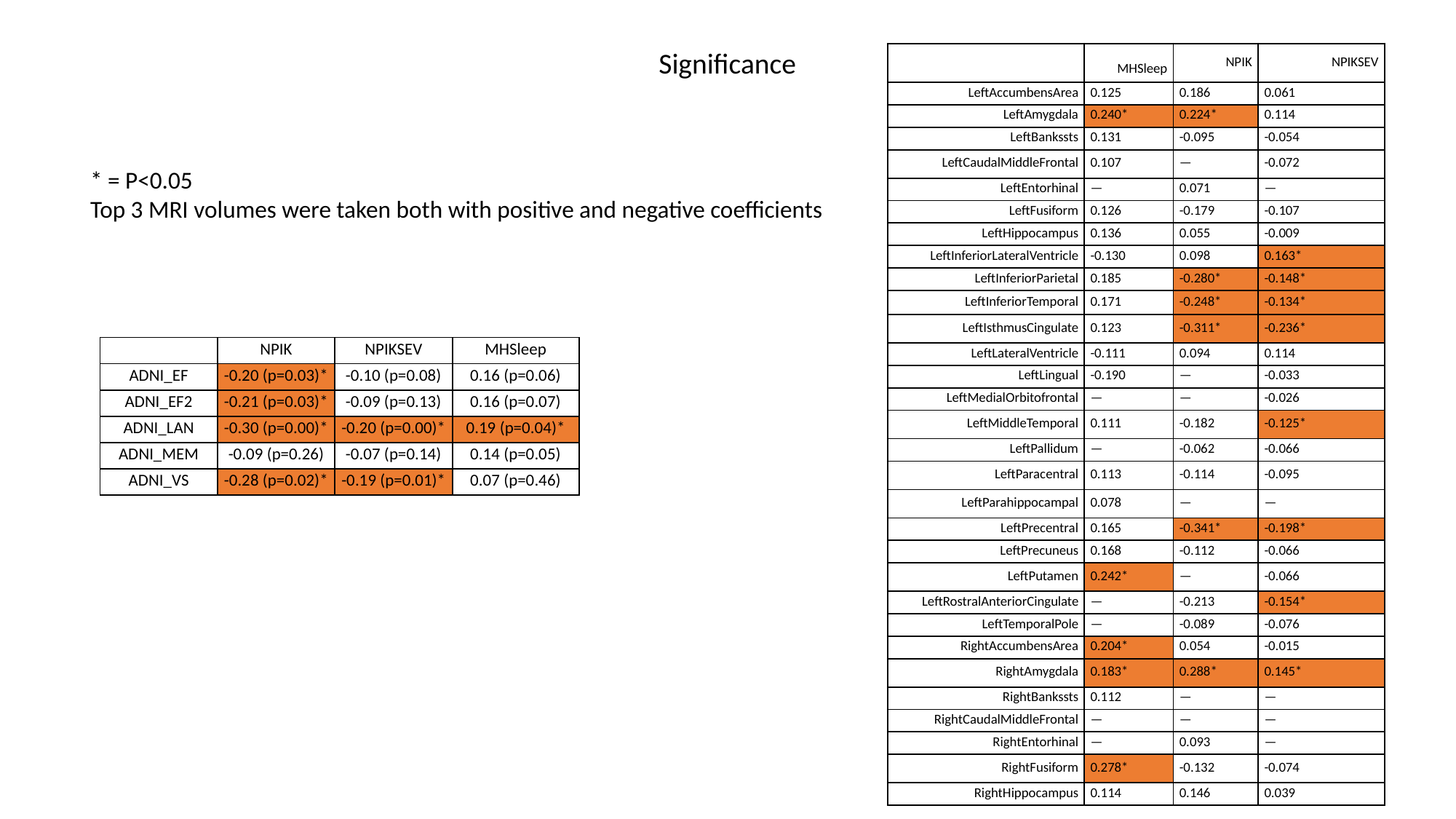

# Significance
|  | MHSleep | NPIK | NPIKSEV |
| --- | --- | --- | --- |
| LeftAccumbensArea | 0.125 | 0.186 | 0.061 |
| LeftAmygdala | 0.240\* | 0.224\* | 0.114 |
| LeftBankssts | 0.131 | -0.095 | -0.054 |
| LeftCaudalMiddleFrontal | 0.107 | — | -0.072 |
| LeftEntorhinal | — | 0.071 | — |
| LeftFusiform | 0.126 | -0.179 | -0.107 |
| LeftHippocampus | 0.136 | 0.055 | -0.009 |
| LeftInferiorLateralVentricle | -0.130 | 0.098 | 0.163\* |
| LeftInferiorParietal | 0.185 | -0.280\* | -0.148\* |
| LeftInferiorTemporal | 0.171 | -0.248\* | -0.134\* |
| LeftIsthmusCingulate | 0.123 | -0.311\* | -0.236\* |
| LeftLateralVentricle | -0.111 | 0.094 | 0.114 |
| LeftLingual | -0.190 | — | -0.033 |
| LeftMedialOrbitofrontal | — | — | -0.026 |
| LeftMiddleTemporal | 0.111 | -0.182 | -0.125\* |
| LeftPallidum | — | -0.062 | -0.066 |
| LeftParacentral | 0.113 | -0.114 | -0.095 |
| LeftParahippocampal | 0.078 | — | — |
| LeftPrecentral | 0.165 | -0.341\* | -0.198\* |
| LeftPrecuneus | 0.168 | -0.112 | -0.066 |
| LeftPutamen | 0.242\* | — | -0.066 |
| LeftRostralAnteriorCingulate | — | -0.213 | -0.154\* |
| LeftTemporalPole | — | -0.089 | -0.076 |
| RightAccumbensArea | 0.204\* | 0.054 | -0.015 |
| RightAmygdala | 0.183\* | 0.288\* | 0.145\* |
| RightBankssts | 0.112 | — | — |
| RightCaudalMiddleFrontal | — | — | — |
| RightEntorhinal | — | 0.093 | — |
| RightFusiform | 0.278\* | -0.132 | -0.074 |
| RightHippocampus | 0.114 | 0.146 | 0.039 |
* = P<0.05
Top 3 MRI volumes were taken both with positive and negative coefficients
|  | NPIK | NPIKSEV | MHSleep |
| --- | --- | --- | --- |
| ADNI\_EF | -0.20 (p=0.03)\* | -0.10 (p=0.08) | 0.16 (p=0.06) |
| ADNI\_EF2 | -0.21 (p=0.03)\* | -0.09 (p=0.13) | 0.16 (p=0.07) |
| ADNI\_LAN | -0.30 (p=0.00)\* | -0.20 (p=0.00)\* | 0.19 (p=0.04)\* |
| ADNI\_MEM | -0.09 (p=0.26) | -0.07 (p=0.14) | 0.14 (p=0.05) |
| ADNI\_VS | -0.28 (p=0.02)\* | -0.19 (p=0.01)\* | 0.07 (p=0.46) |